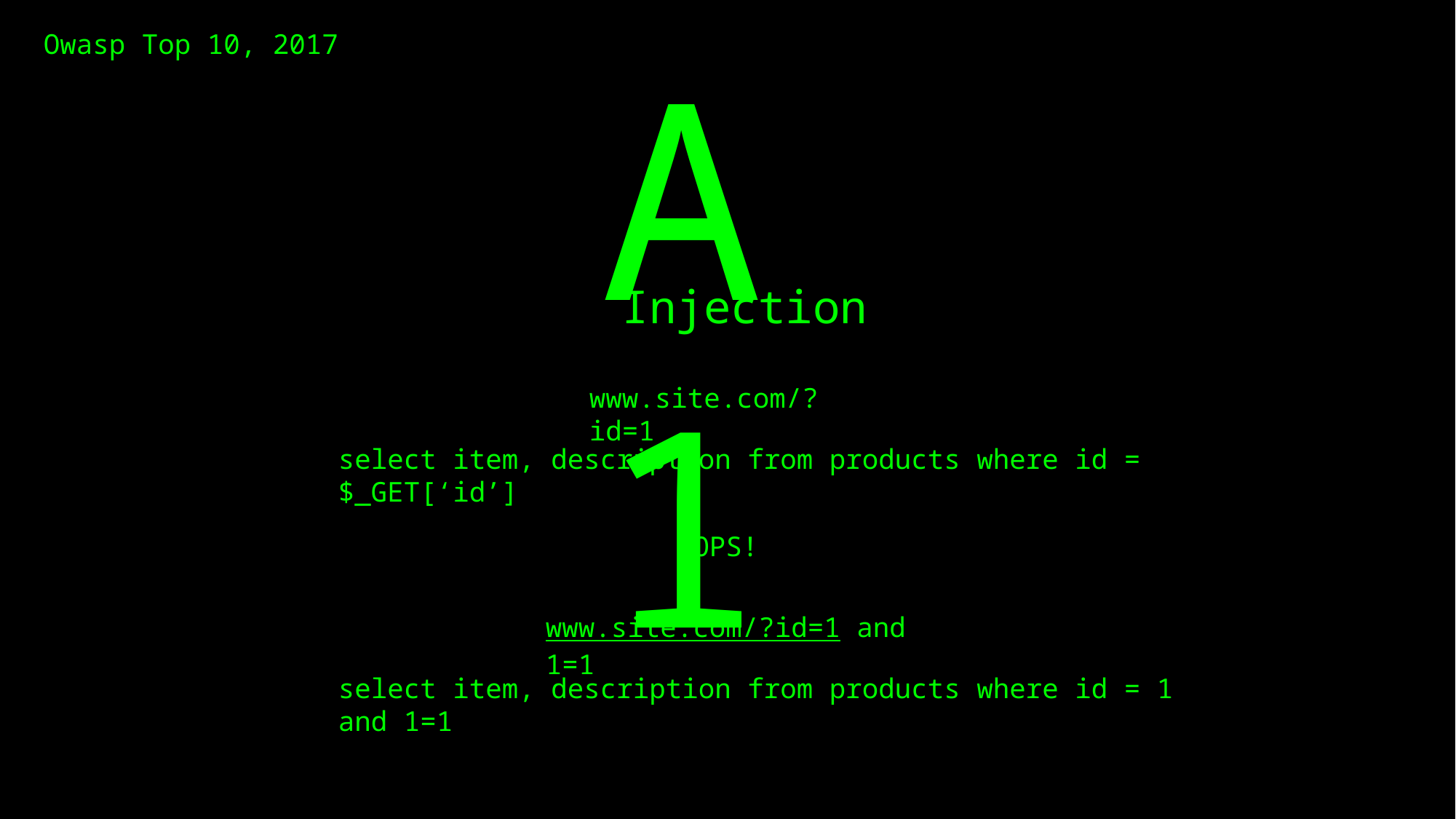

Owasp Top 10, 2017
A1
Injection
www.site.com/?id=1
select item, description from products where id = $_GET[‘id’]
OOPS!!
www.site.com/?id=1 and 1=1
select item, description from products where id = 1 and 1=1